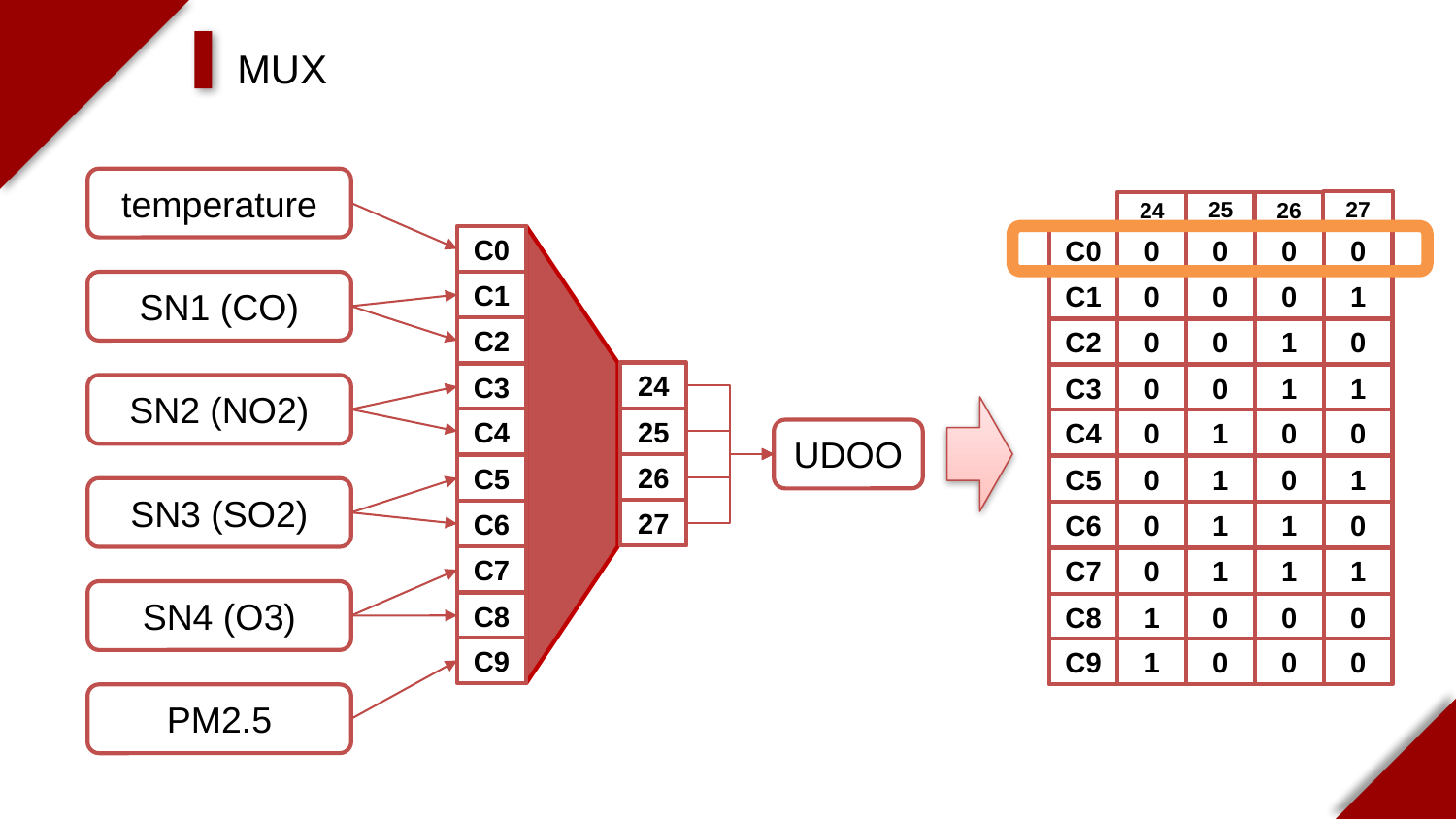

MUX

temperature
27
24
25
26

C0
C1
C2
C3
C4
C5
C6
C7
C8
C9
C0
C1
C2
C3
C4
C5
C6
C7
C8
C9
0
0
0
0
0
0
0
0
1
1
0
0
0
0
1
1
1
1
0
0
0
0
1
1
0
0
1
1
0
0
0
1
0
1
0
1
0
1
0
0
SN1 (CO)
24
25
26
27
SN2 (NO2)

UDOO
SN3 (SO2)
SN4 (O3)
PM2.5